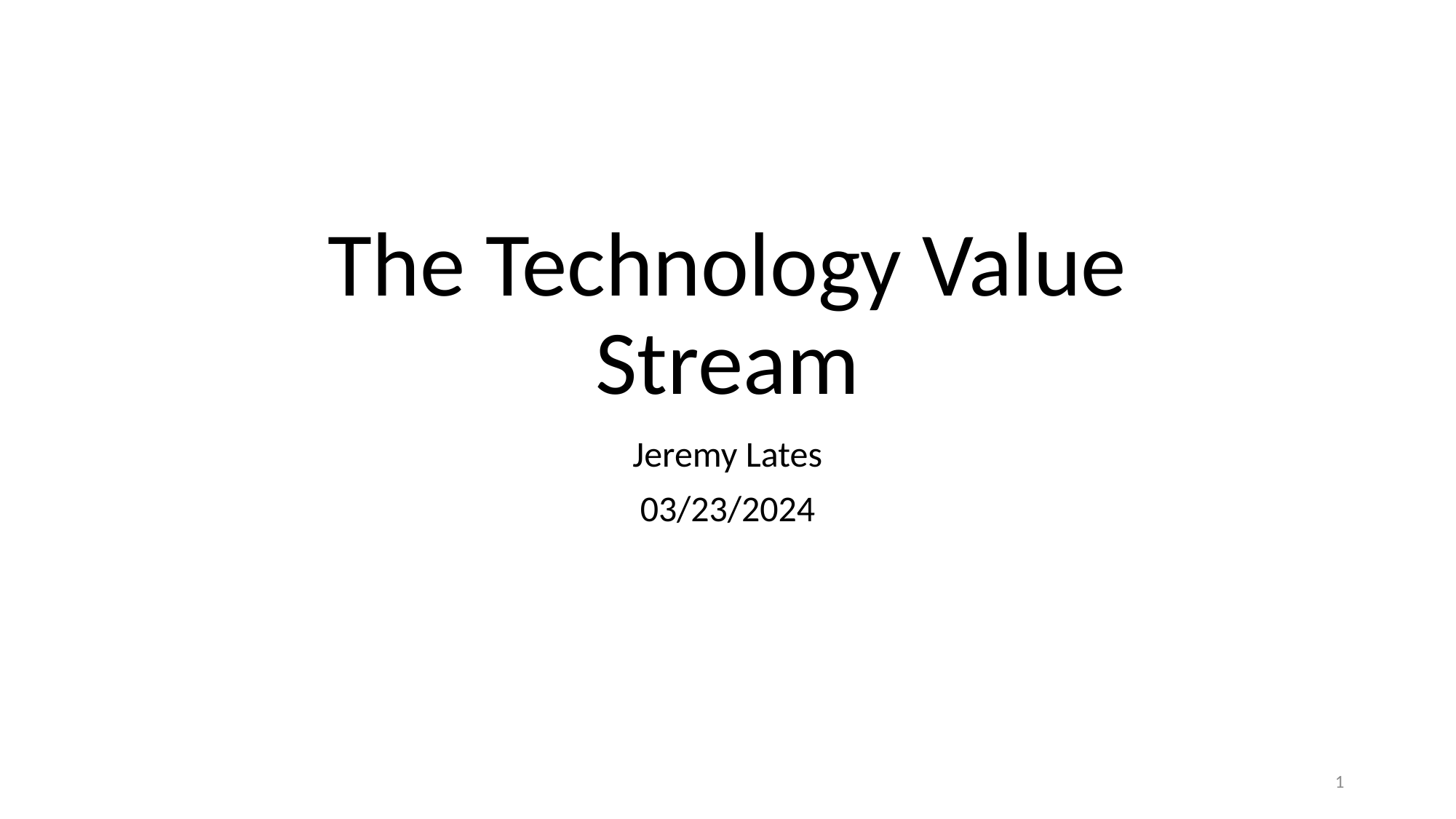

# The Technology Value Stream
Jeremy Lates
03/23/2024
1